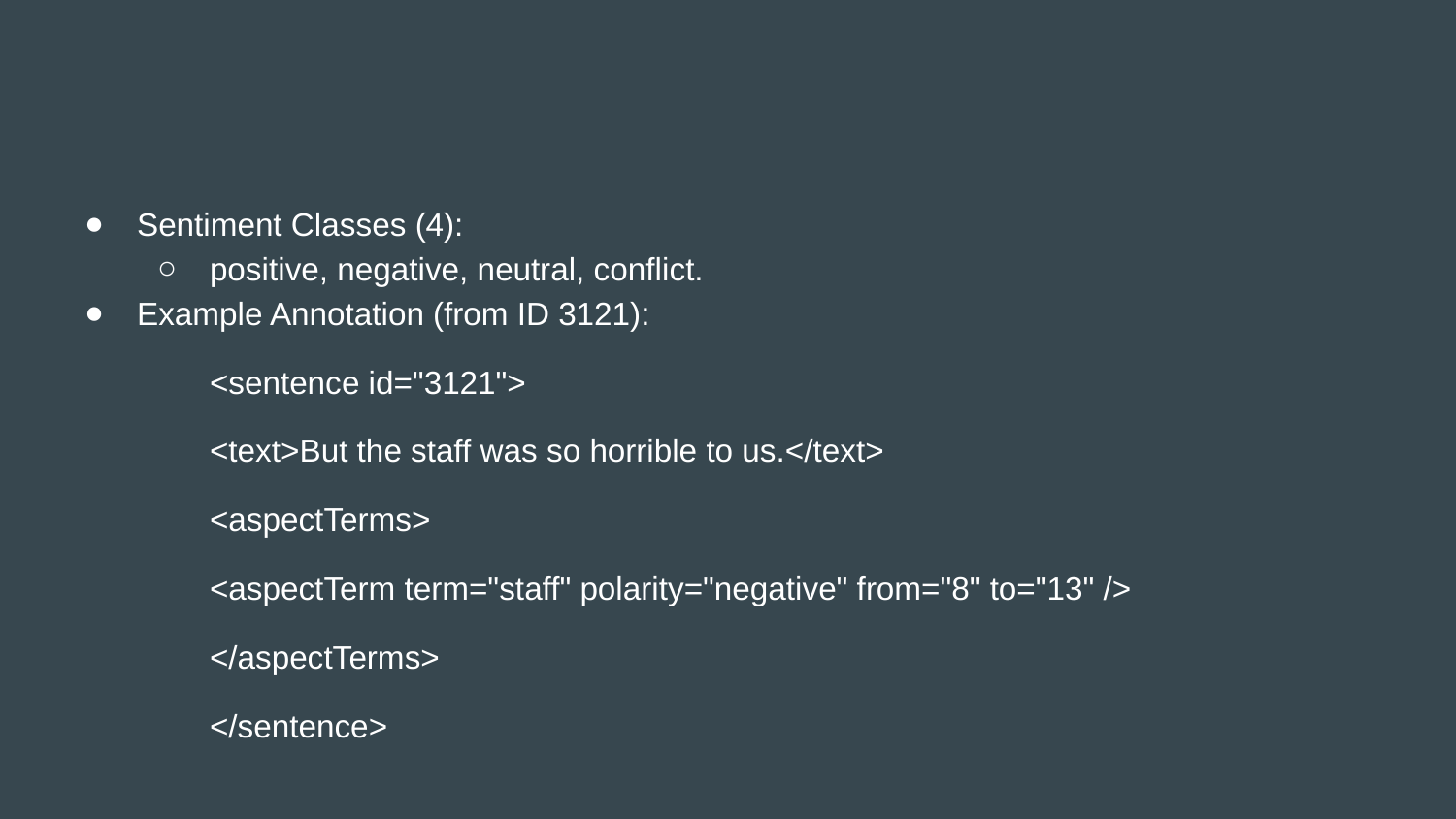

#
Sentiment Classes (4):
positive, negative, neutral, conflict.
Example Annotation (from ID 3121):
<sentence id="3121">
<text>But the staff was so horrible to us.</text>
<aspectTerms>
<aspectTerm term="staff" polarity="negative" from="8" to="13" />
</aspectTerms>
</sentence>